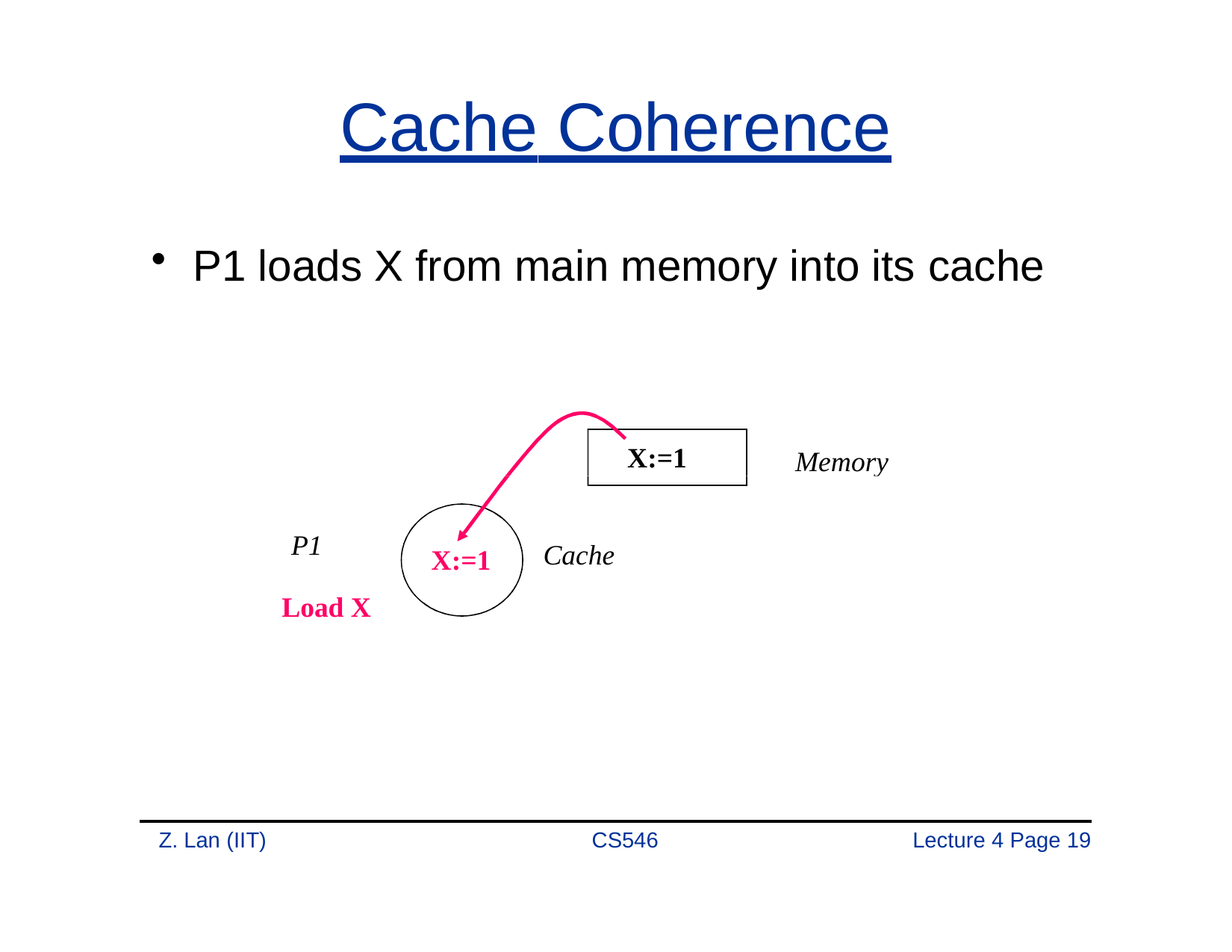

# Cache Coherence
P1 loads X from main memory into its cache

X:=1
Memory

P1
Cache
X:=1
Load X

Z. Lan (IIT)
CS546
Lecture 4 Page 19